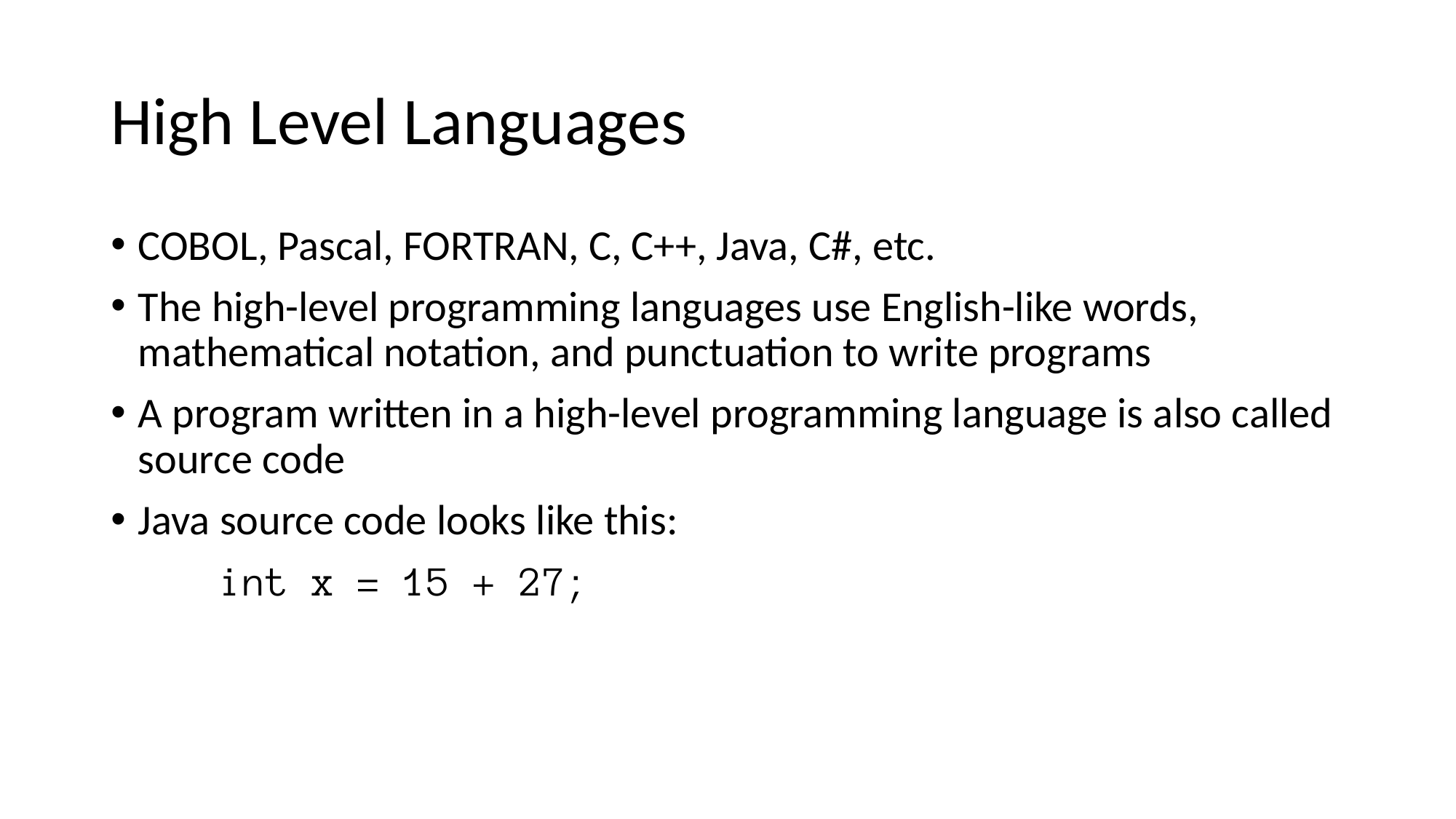

# High Level Languages
COBOL, Pascal, FORTRAN, C, C++, Java, C#, etc.
The high-level programming languages use English-like words, mathematical notation, and punctuation to write programs
A program written in a high-level programming language is also called source code
Java source code looks like this:
	int x = 15 + 27;